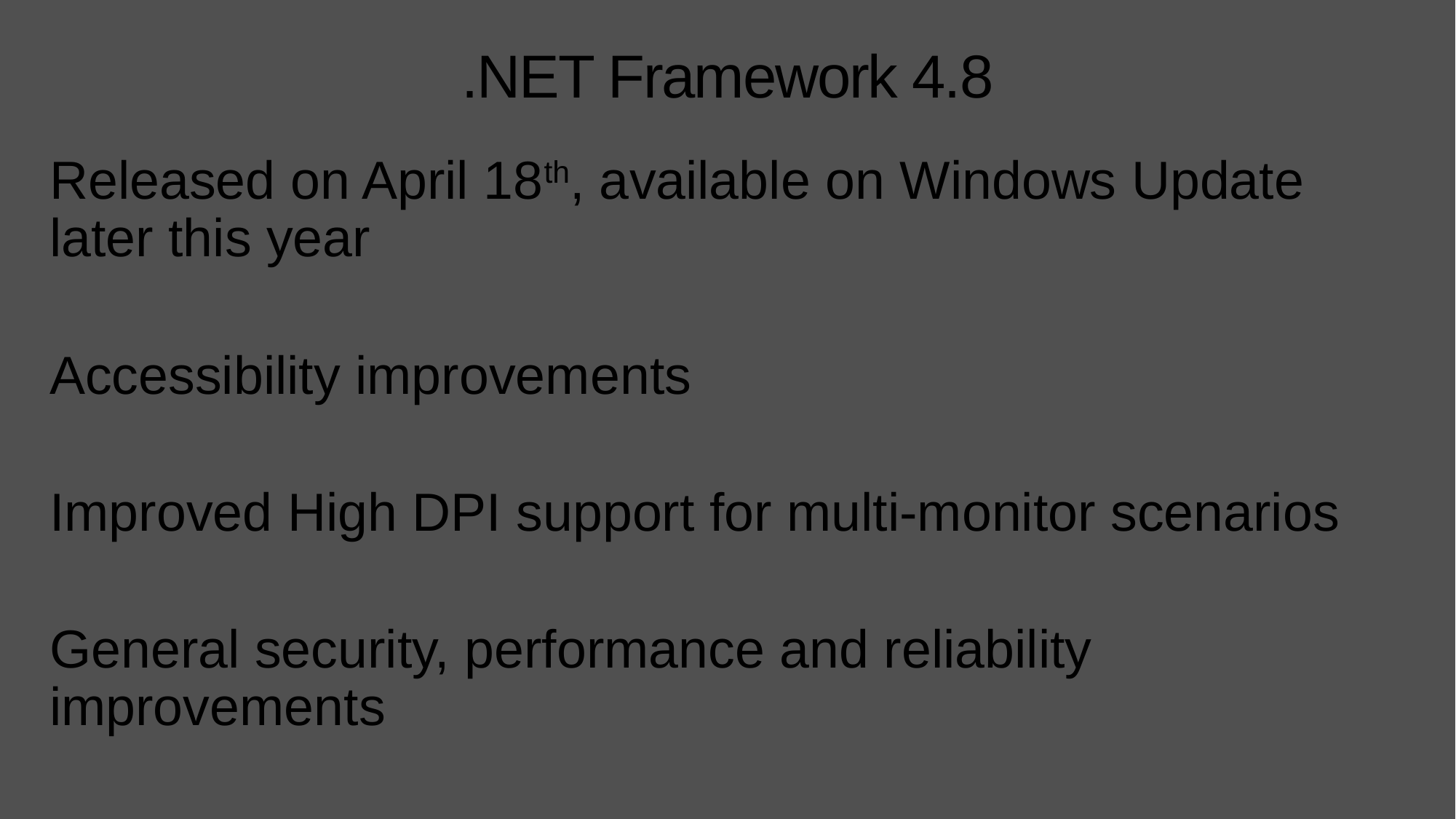

# .NET Framework 4.8
Released on April 18th, available on Windows Update later this year

Accessibility improvements

Improved High DPI support for multi-monitor scenarios

General security, performance and reliability improvements